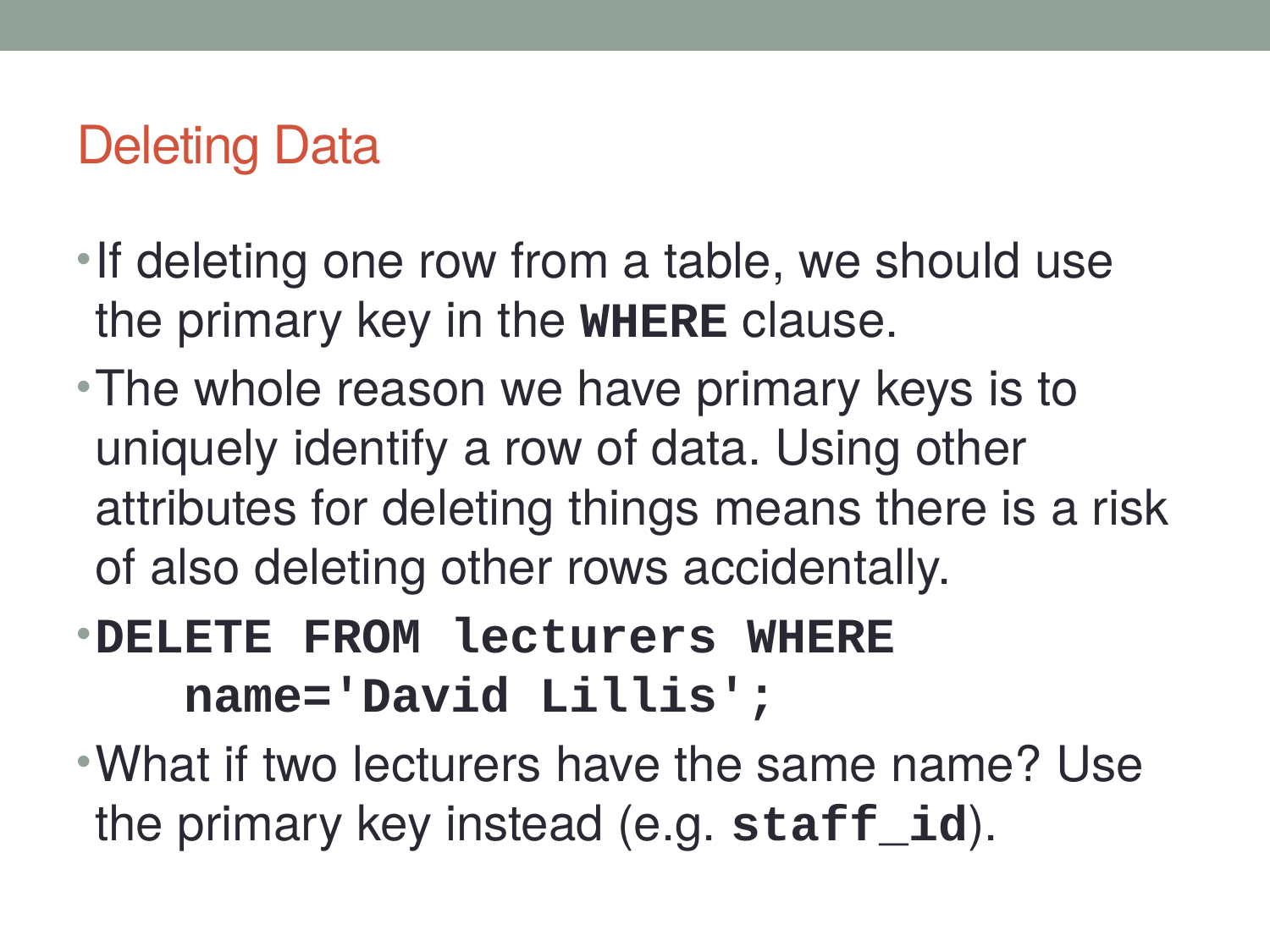

# Deleting Data
If deleting one row from a table, we should use the primary key in the WHERE clause.
The whole reason we have primary keys is to uniquely identify a row of data. Using other attributes for deleting things means there is a risk of also deleting other rows accidentally.
DELETE FROM lecturers WHERE
   name='David Lillis';
What if two lecturers have the same name? Use the primary key instead (e.g. staff_id).